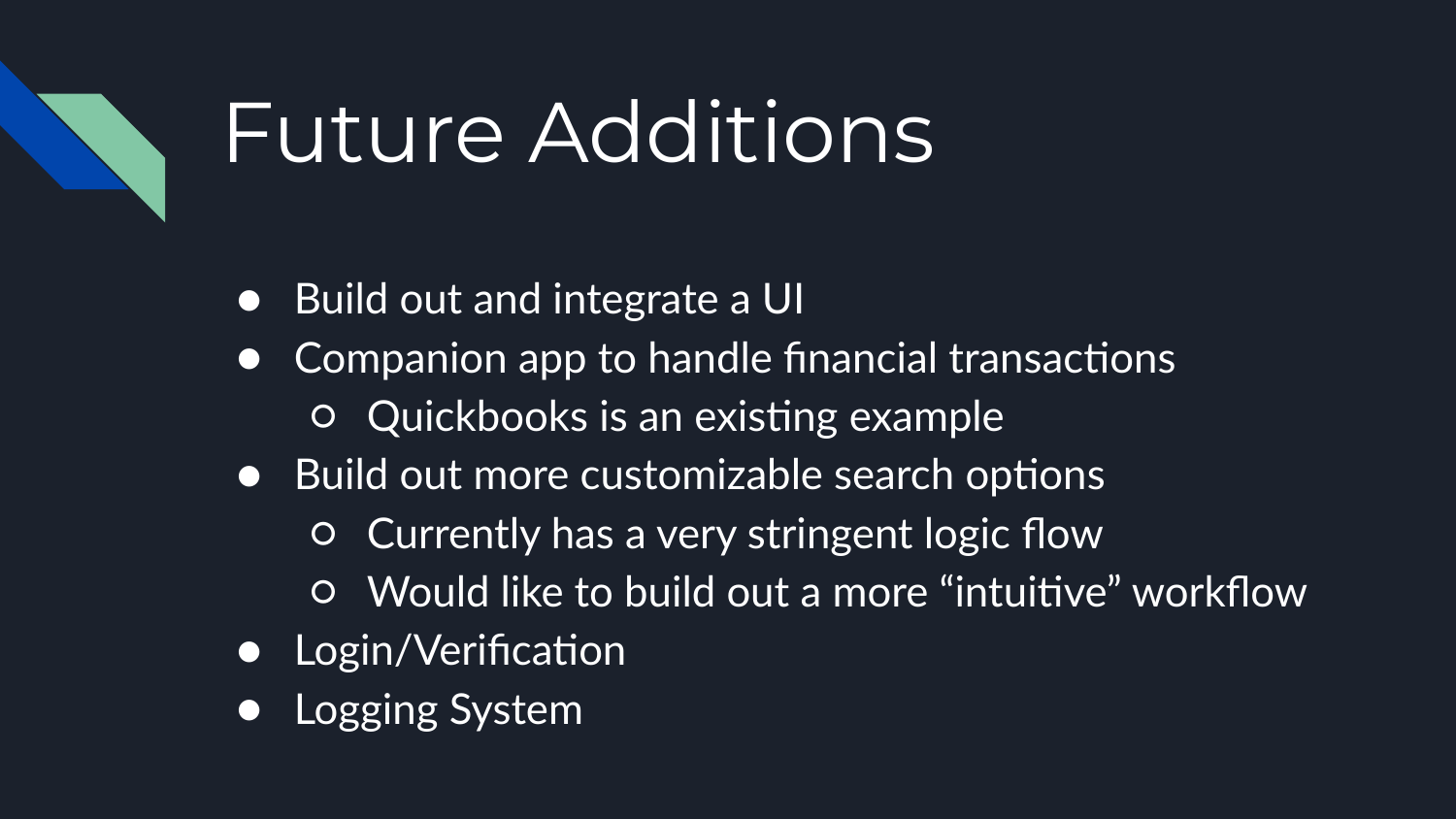

# Future Additions
Build out and integrate a UI
Companion app to handle financial transactions
Quickbooks is an existing example
Build out more customizable search options
Currently has a very stringent logic flow
Would like to build out a more “intuitive” workflow
Login/Verification
Logging System